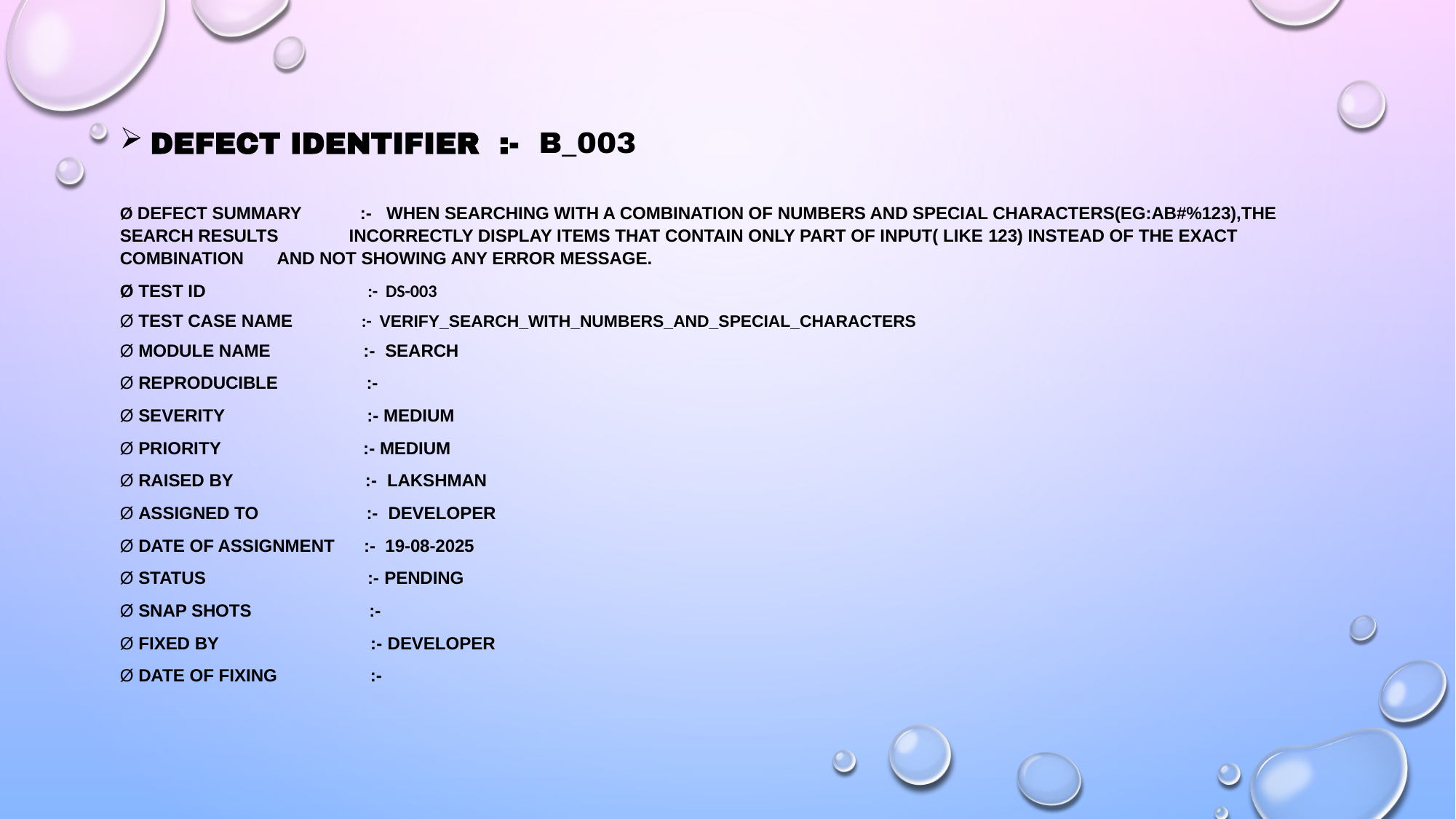

Defect identifier  :-  B_003

Ø Defect summary            :-   when searching with a combination of numbers and special characters(eg:ab#%123),the search results 			      incorrectly display items that contain only part of input( like 123) instead of the exact combination 			     and not showing any error message.
Ø Test Id                                 :-  ds-003
Ø Test case name              :-  Verify_Search_With_Numbers_And_Special_Characters
Ø Module name                   :-  Search
Ø Reproducible                  :-
Ø Severity                             :- medium
Ø Priority                             :- medium
Ø Raised by                           :-  lakshman
Ø Assigned to                      :-  developer
Ø Date of assignment      :-  19-08-2025
Ø Status                                 :- pending
Ø Snap shots                        :-
Ø Fixed by                               :- developer
Ø Date of fixing                   :-